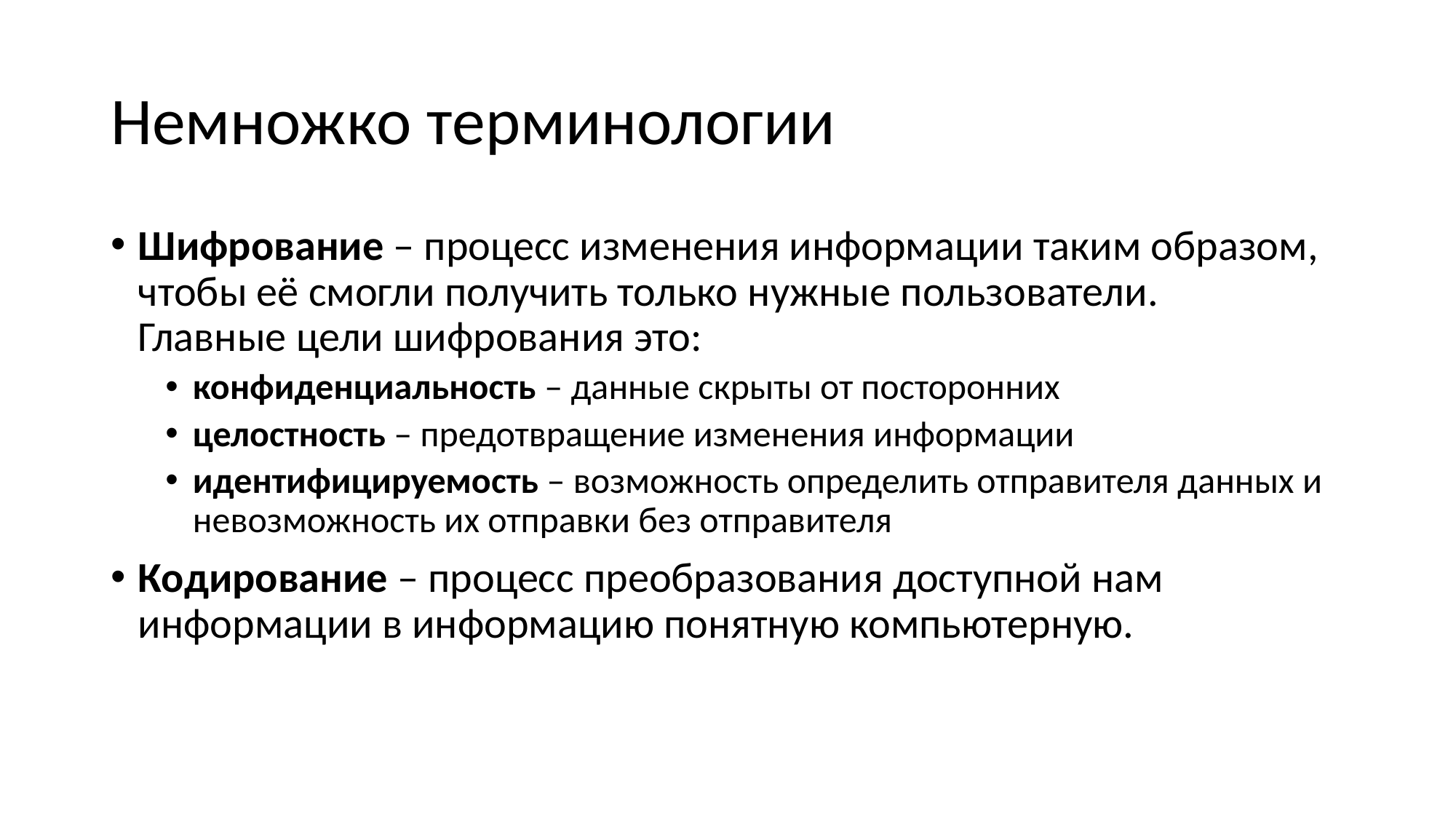

# Немножко терминологии
Шифрование – процесс изменения информации таким образом, чтобы её смогли получить только нужные пользователи.
Главные цели шифрования это:
конфиденциальность – данные скрыты от посторонних
целостность – предотвращение изменения информации
идентифицируемость – возможность определить отправителя данных и невозможность их отправки без отправителя
Кодирование – процесс преобразования доступной нам информации в информацию понятную компьютерную.